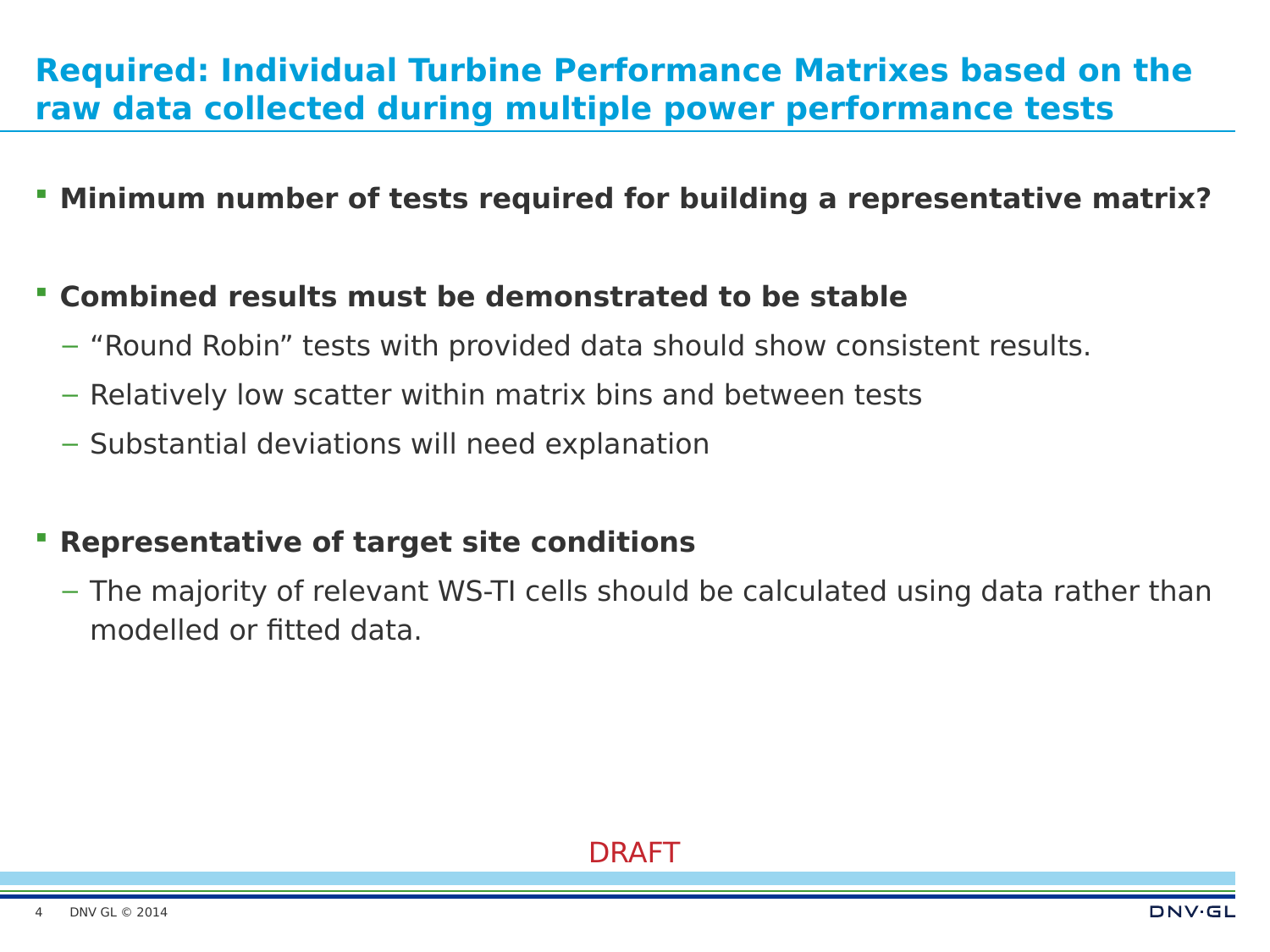

# Required: Individual Turbine Performance Matrixes based on the raw data collected during multiple power performance tests
Minimum number of tests required for building a representative matrix?

Combined results must be demonstrated to be stable
“Round Robin” tests with provided data should show consistent results.
Relatively low scatter within matrix bins and between tests
Substantial deviations will need explanation

Representative of target site conditions
The majority of relevant WS-TI cells should be calculated using data rather than modelled or fitted data.

4